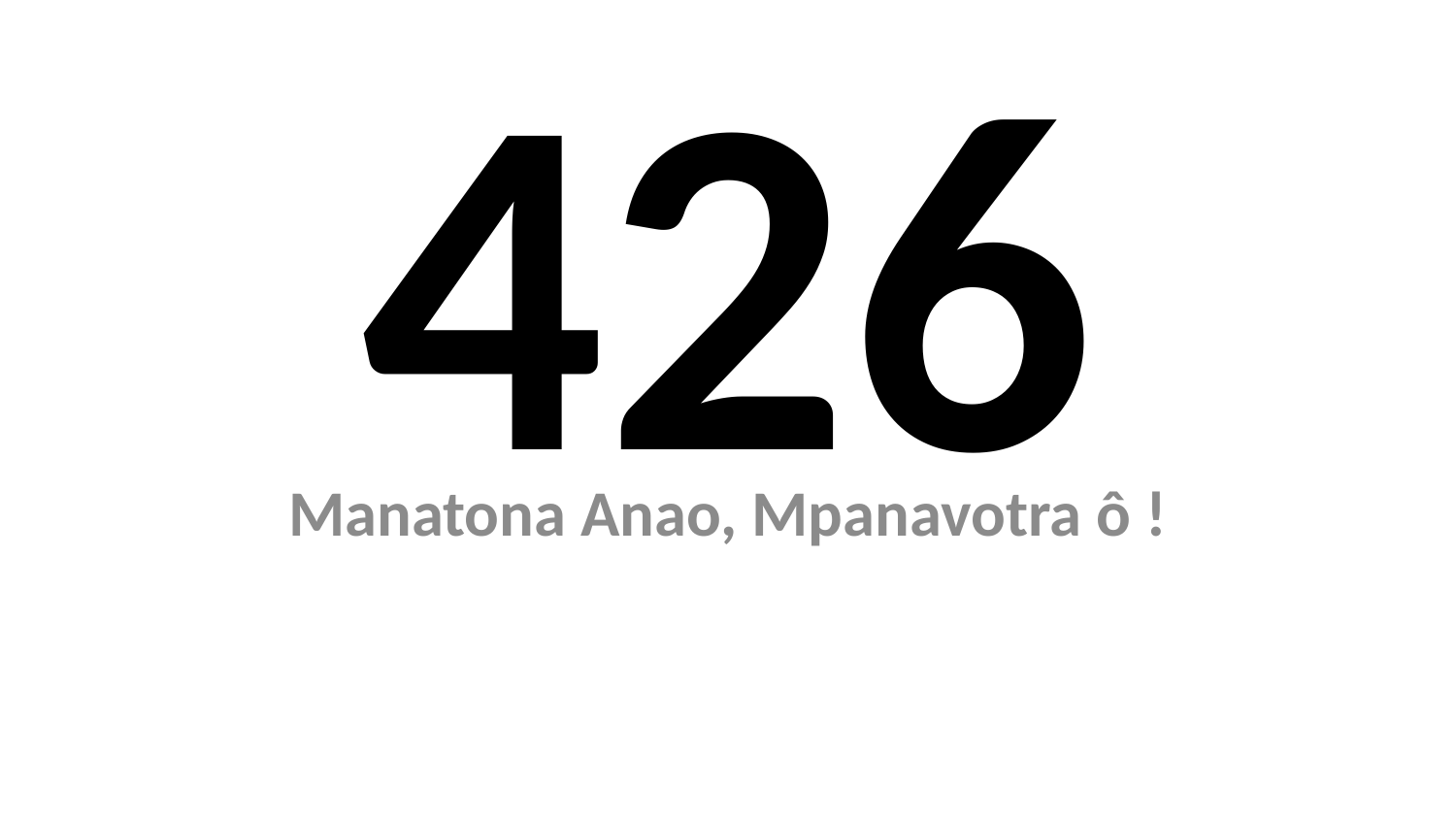

# 426
Manatona Anao, Mpanavotra ô !